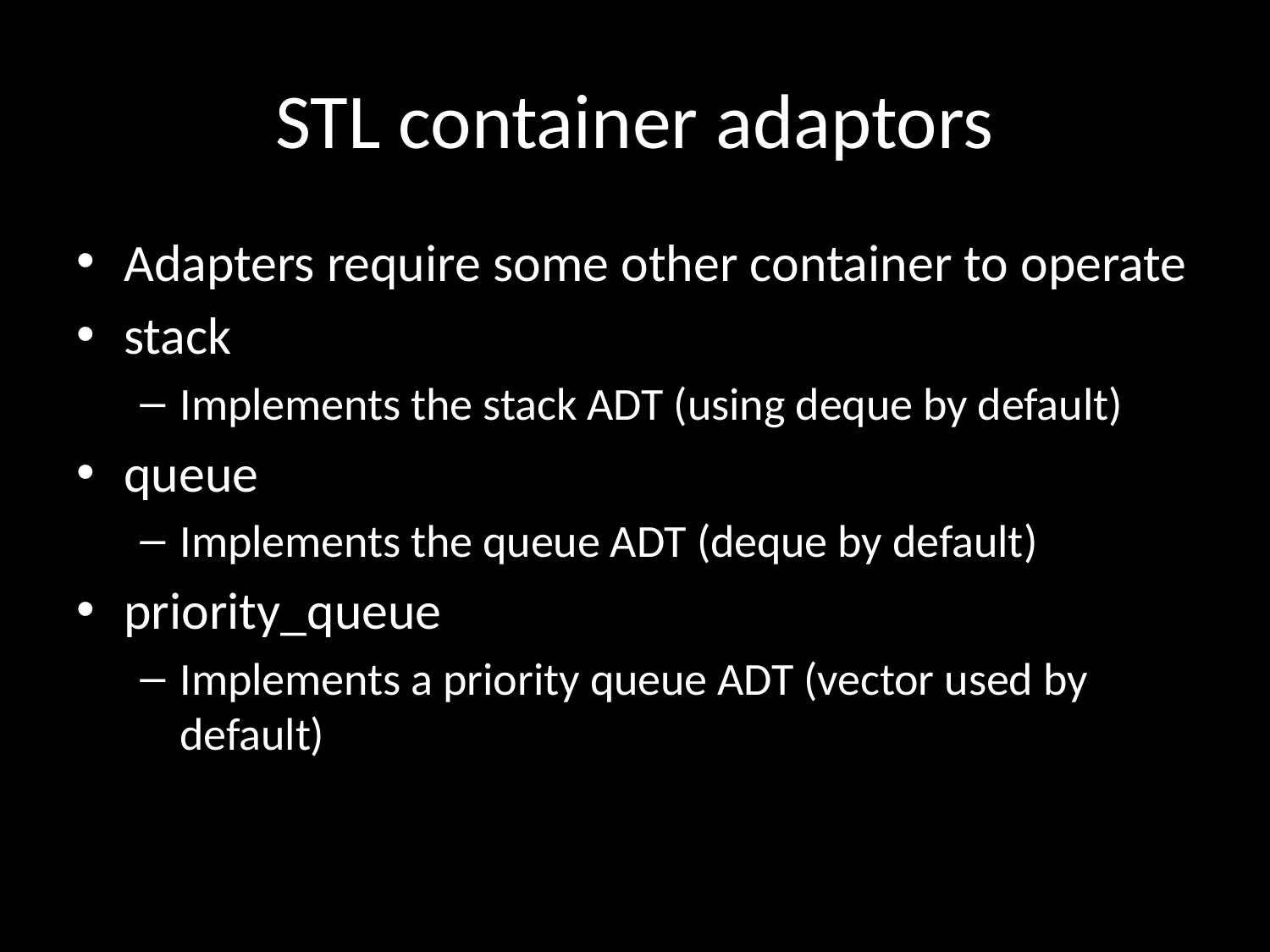

# STL container adaptors
Adapters require some other container to operate
stack
Implements the stack ADT (using deque by default)
queue
Implements the queue ADT (deque by default)
priority_queue
Implements a priority queue ADT (vector used by default)